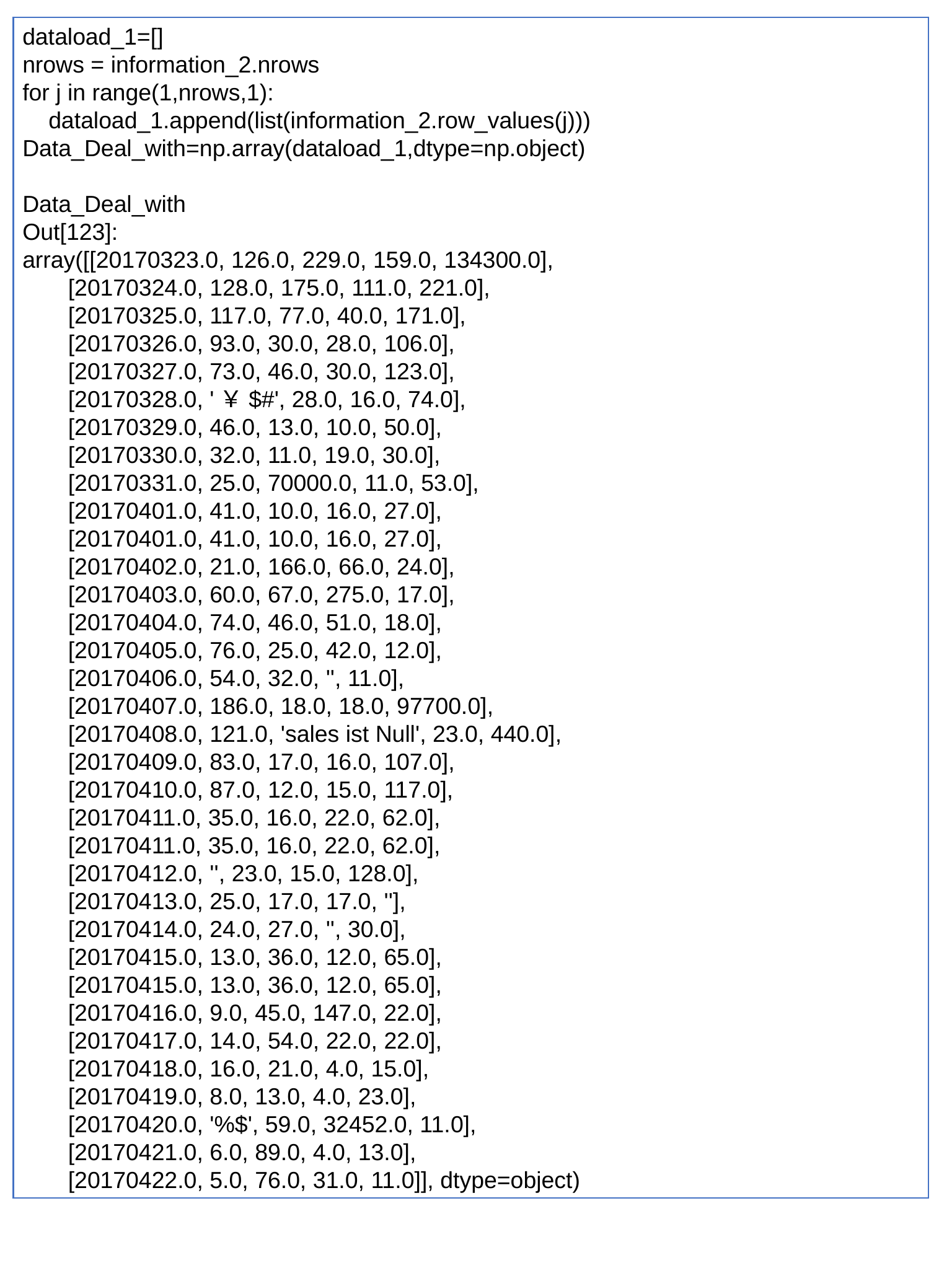

dataload_1=[]
nrows = information_2.nrows
for j in range(1,nrows,1):
    dataload_1.append(list(information_2.row_values(j)))
Data_Deal_with=np.array(dataload_1,dtype=np.object)

Data_Deal_with
Out[123]:
array([[20170323.0, 126.0, 229.0, 159.0, 134300.0],
       [20170324.0, 128.0, 175.0, 111.0, 221.0],
       [20170325.0, 117.0, 77.0, 40.0, 171.0],
       [20170326.0, 93.0, 30.0, 28.0, 106.0],
       [20170327.0, 73.0, 46.0, 30.0, 123.0],
       [20170328.0, '￥$#', 28.0, 16.0, 74.0],
       [20170329.0, 46.0, 13.0, 10.0, 50.0],
       [20170330.0, 32.0, 11.0, 19.0, 30.0],
       [20170331.0, 25.0, 70000.0, 11.0, 53.0],
       [20170401.0, 41.0, 10.0, 16.0, 27.0],
       [20170401.0, 41.0, 10.0, 16.0, 27.0],
       [20170402.0, 21.0, 166.0, 66.0, 24.0],
       [20170403.0, 60.0, 67.0, 275.0, 17.0],
       [20170404.0, 74.0, 46.0, 51.0, 18.0],
       [20170405.0, 76.0, 25.0, 42.0, 12.0],
       [20170406.0, 54.0, 32.0, '', 11.0],
       [20170407.0, 186.0, 18.0, 18.0, 97700.0],
       [20170408.0, 121.0, 'sales ist Null', 23.0, 440.0],
       [20170409.0, 83.0, 17.0, 16.0, 107.0],
       [20170410.0, 87.0, 12.0, 15.0, 117.0],
       [20170411.0, 35.0, 16.0, 22.0, 62.0],
       [20170411.0, 35.0, 16.0, 22.0, 62.0],
       [20170412.0, '', 23.0, 15.0, 128.0],
       [20170413.0, 25.0, 17.0, 17.0, ''],
       [20170414.0, 24.0, 27.0, '', 30.0],
       [20170415.0, 13.0, 36.0, 12.0, 65.0],
       [20170415.0, 13.0, 36.0, 12.0, 65.0],
       [20170416.0, 9.0, 45.0, 147.0, 22.0],
       [20170417.0, 14.0, 54.0, 22.0, 22.0],
       [20170418.0, 16.0, 21.0, 4.0, 15.0],
       [20170419.0, 8.0, 13.0, 4.0, 23.0],
       [20170420.0, '%$', 59.0, 32452.0, 11.0],
       [20170421.0, 6.0, 89.0, 4.0, 13.0],
       [20170422.0, 5.0, 76.0, 31.0, 11.0]], dtype=object)